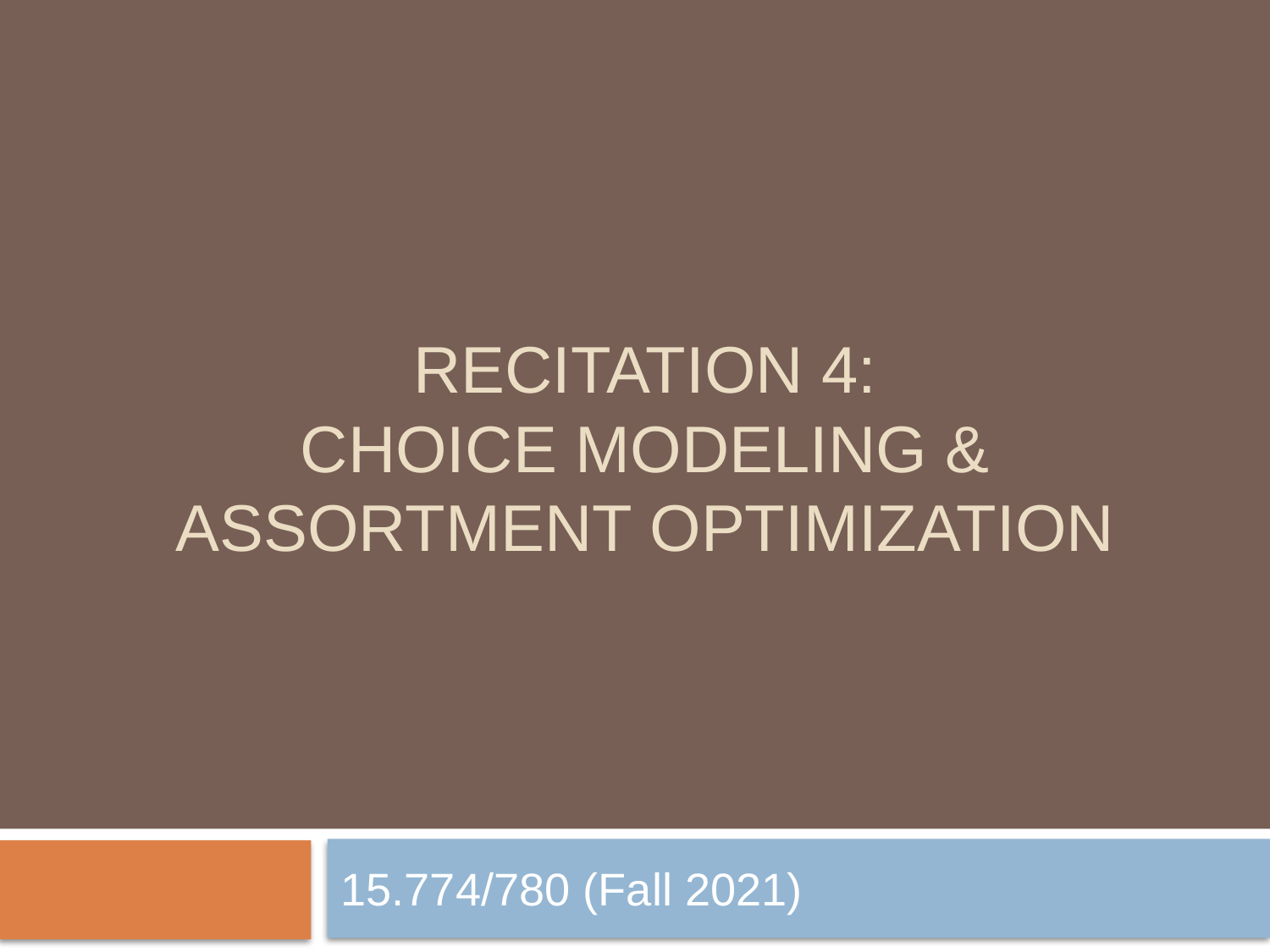

# RECITATION 4: Choice MODELING & Assortment optimization

15.774/780 (Fall 2021)